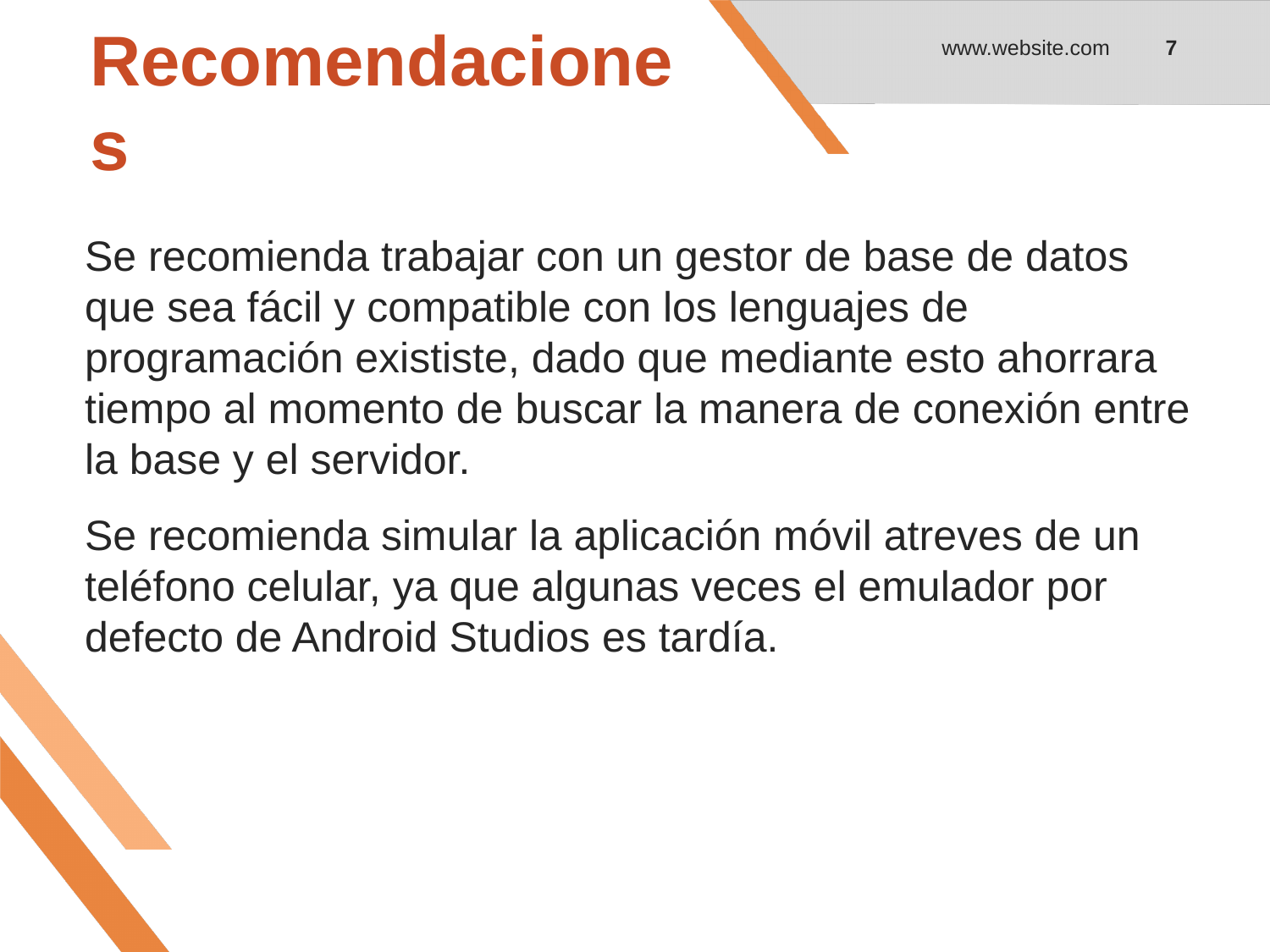

www.website.com
7
# Recomendaciones
Se recomienda trabajar con un gestor de base de datos que sea fácil y compatible con los lenguajes de programación exististe, dado que mediante esto ahorrara tiempo al momento de buscar la manera de conexión entre la base y el servidor.
Se recomienda simular la aplicación móvil atreves de un teléfono celular, ya que algunas veces el emulador por defecto de Android Studios es tardía.